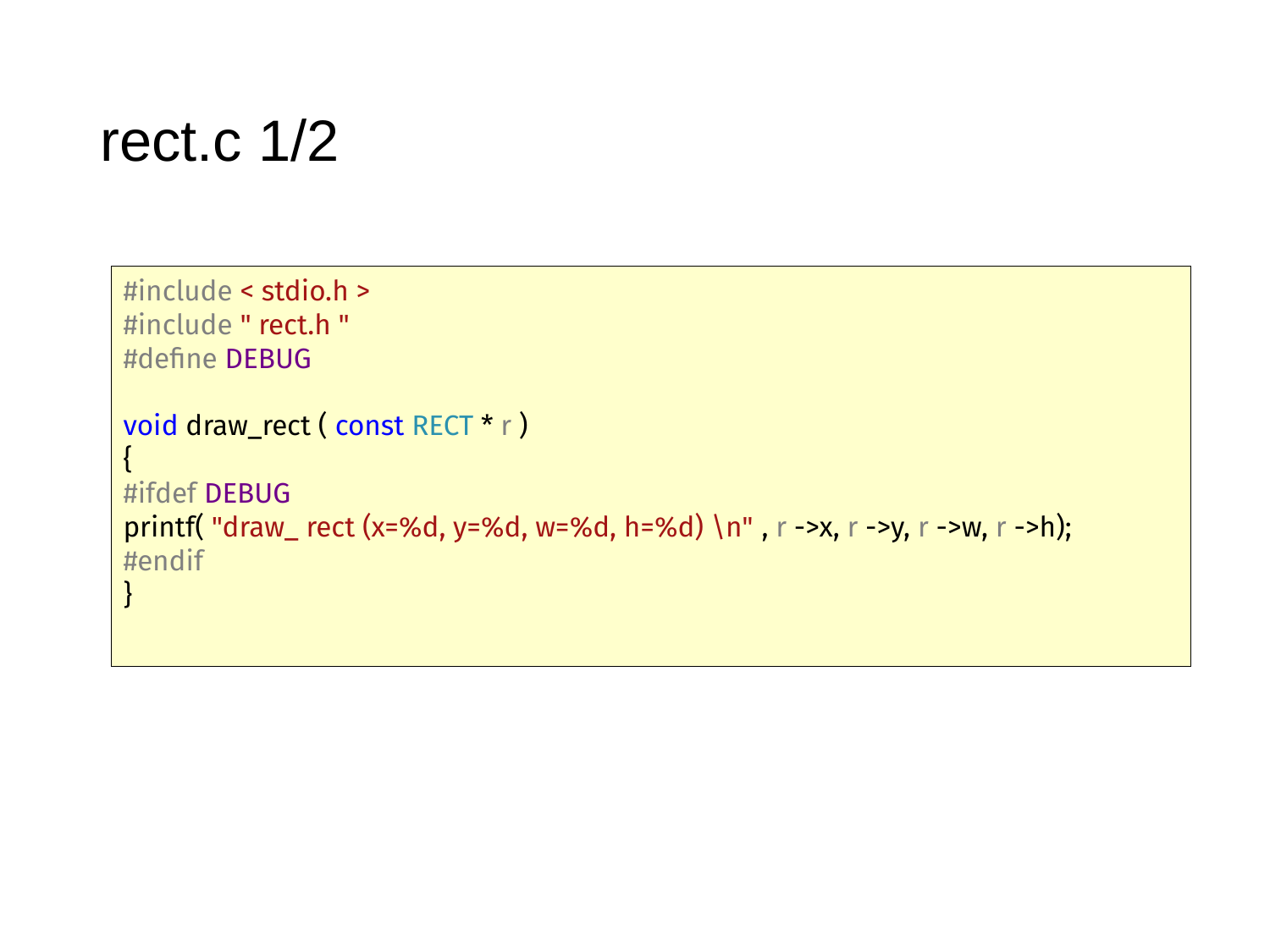

# rect.c 1/2
#include < stdio.h >
#include " rect.h "
#define DEBUG

void draw_rect ( const RECT * r )
{
#ifdef DEBUG
printf( "draw_ rect (x=%d, y=%d, w=%d, h=%d) \n" , r ->x, r ->y, r ->w, r ->h);
#endif
}